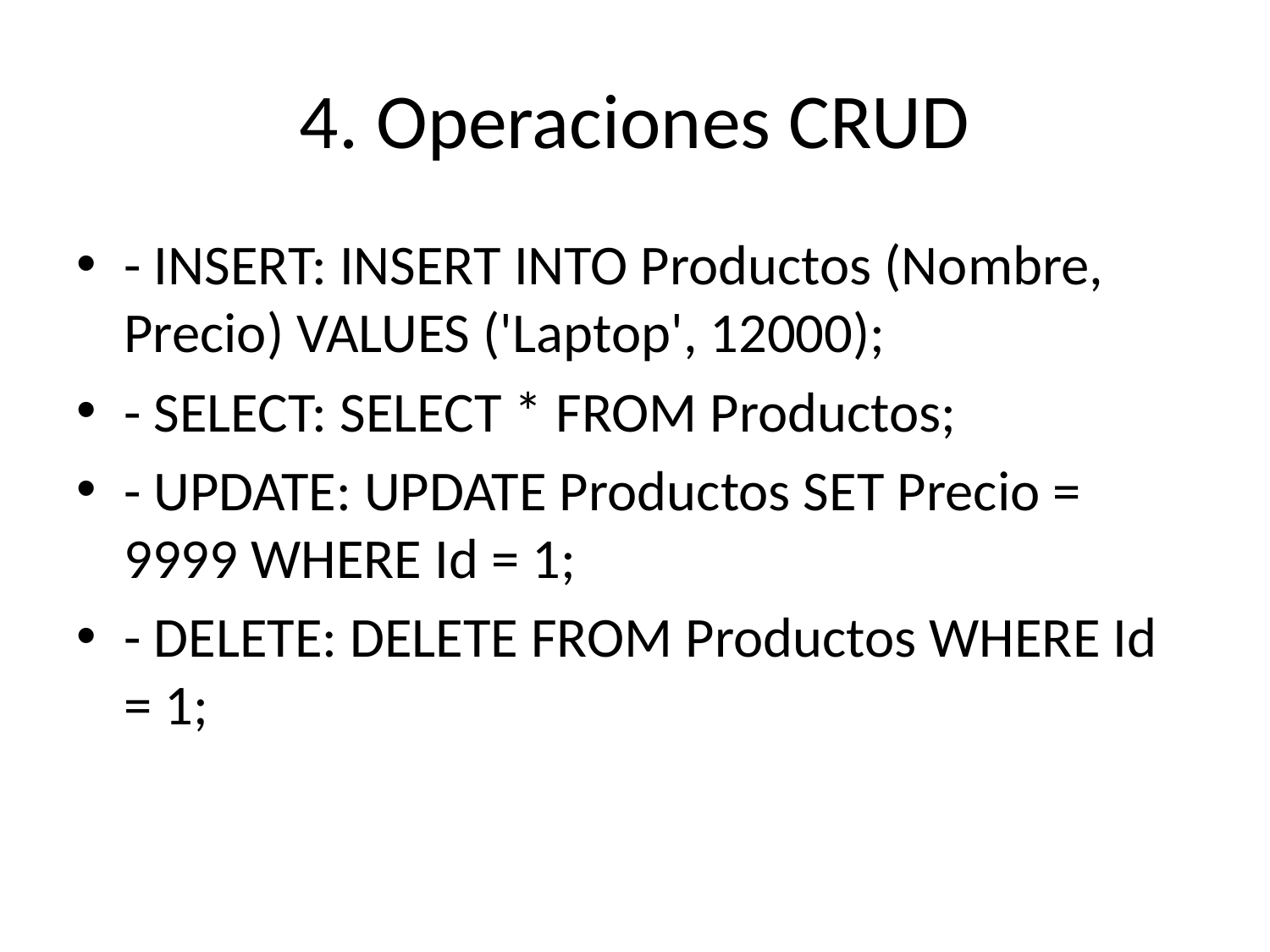

# 4. Operaciones CRUD
- INSERT: INSERT INTO Productos (Nombre, Precio) VALUES ('Laptop', 12000);
- SELECT: SELECT * FROM Productos;
- UPDATE: UPDATE Productos SET Precio = 9999 WHERE Id = 1;
- DELETE: DELETE FROM Productos WHERE Id = 1;